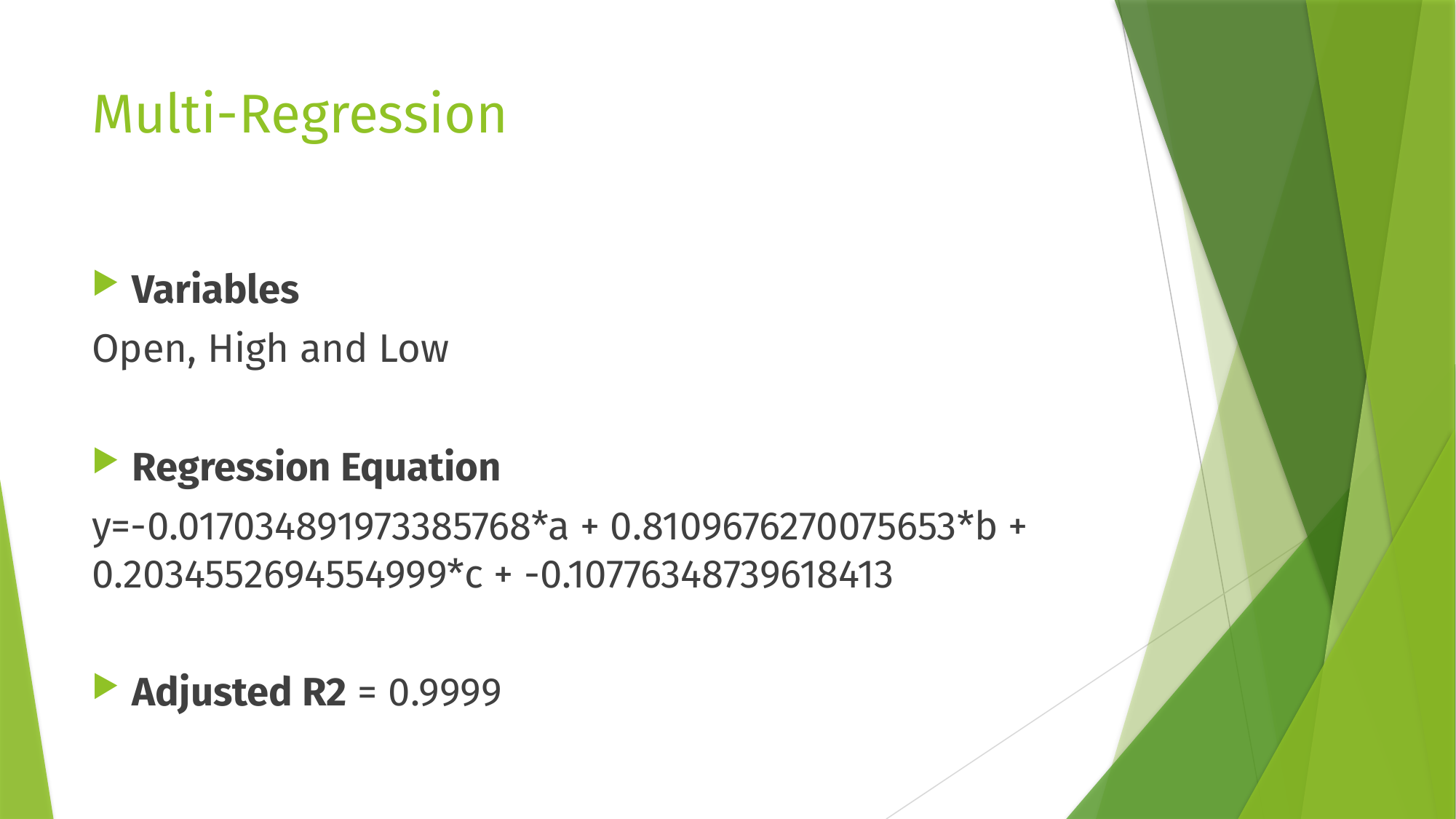

# Multi-Regression
Variables
Open, High and Low

Regression Equation
y=-0.017034891973385768*a + 0.8109676270075653*b + 0.2034552694554999*c + -0.10776348739618413

Adjusted R2 = 0.9999